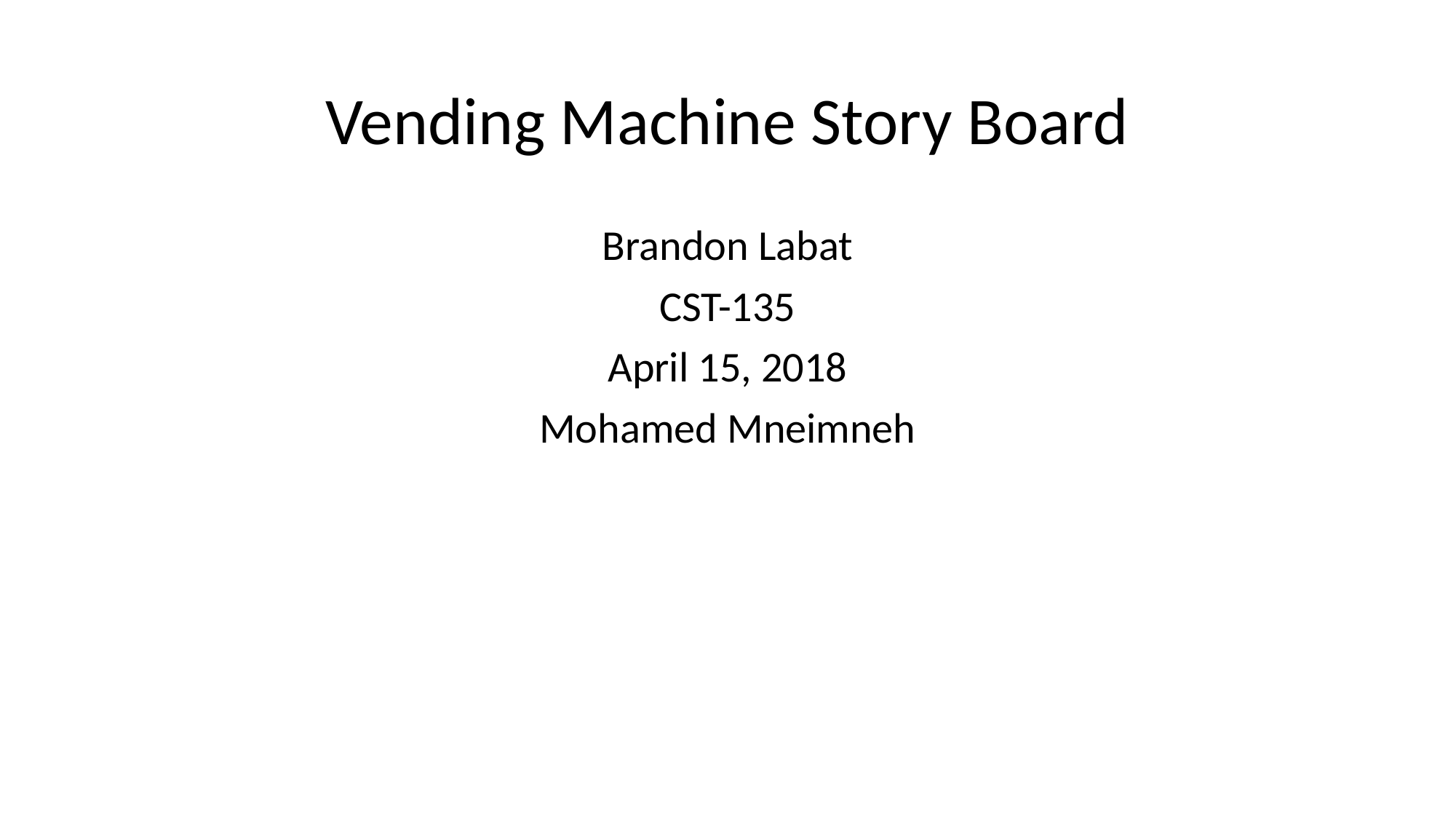

# Vending Machine Story Board
Brandon Labat
CST-135
April 15, 2018
Mohamed Mneimneh